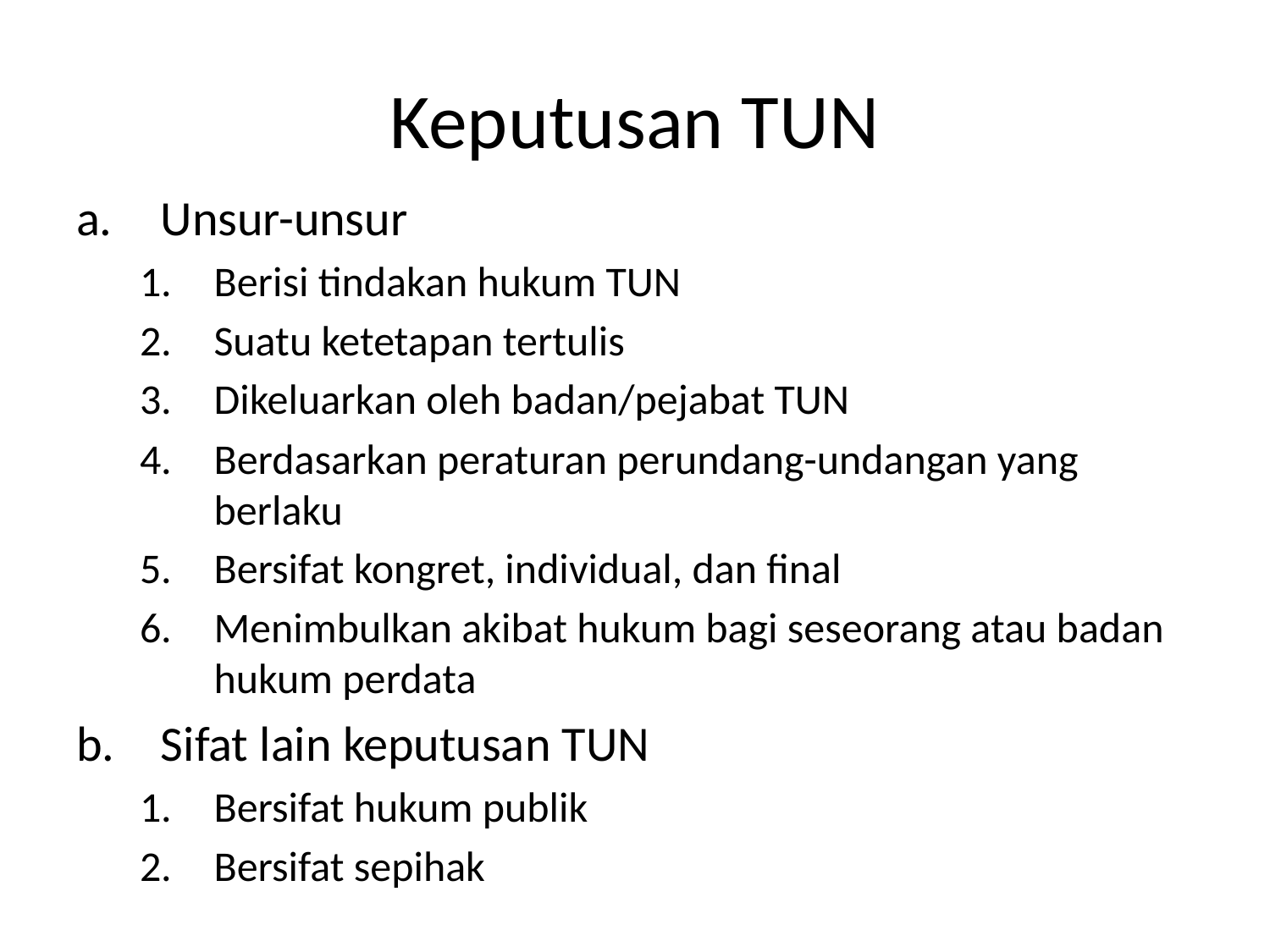

# Keputusan TUN
Unsur-unsur
Berisi tindakan hukum TUN
Suatu ketetapan tertulis
Dikeluarkan oleh badan/pejabat TUN
Berdasarkan peraturan perundang-undangan yang berlaku
Bersifat kongret, individual, dan final
Menimbulkan akibat hukum bagi seseorang atau badan hukum perdata
Sifat lain keputusan TUN
Bersifat hukum publik
Bersifat sepihak